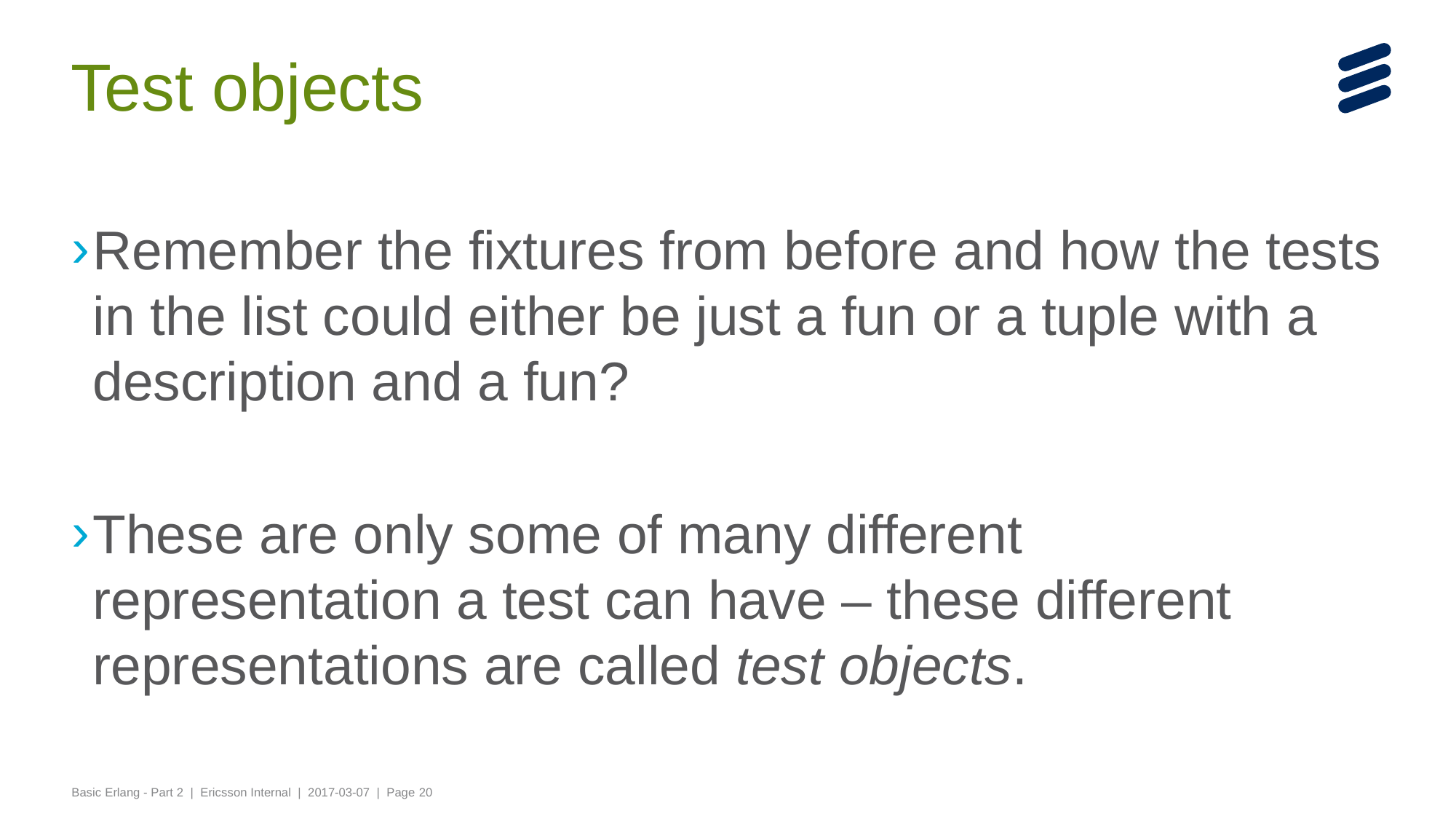

# Test objects
Remember the fixtures from before and how the tests in the list could either be just a fun or a tuple with a description and a fun?

These are only some of many different representation a test can have – these different representations are called test objects.